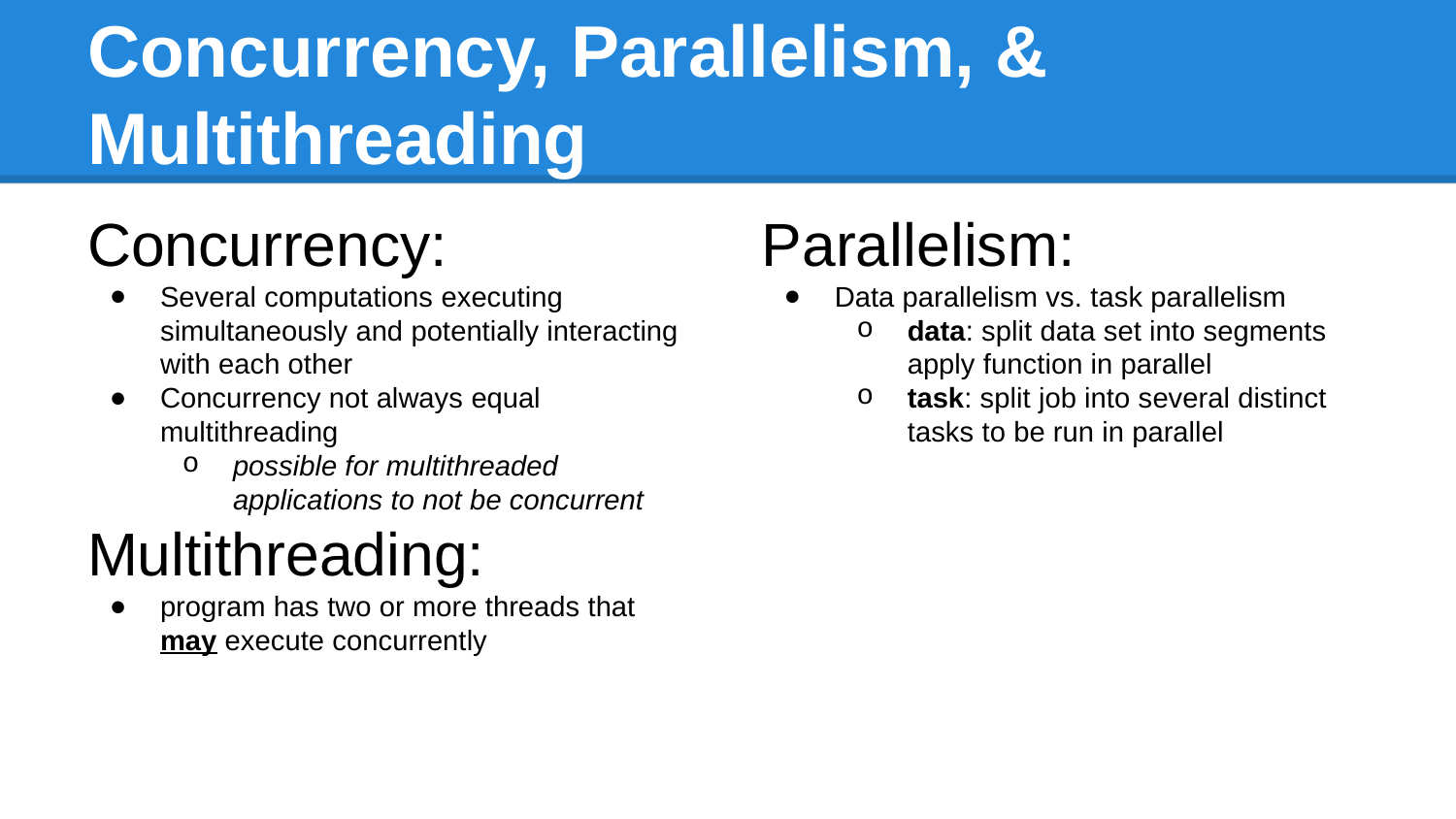

# Concurrency, Parallelism, & Multithreading
Concurrency:
Several computations executing simultaneously and potentially interacting with each other
Concurrency not always equal multithreading
possible for multithreaded applications to not be concurrent
Multithreading:
program has two or more threads that may execute concurrently

Parallelism:
Data parallelism vs. task parallelism
data: split data set into segments apply function in parallel
task: split job into several distinct tasks to be run in parallel